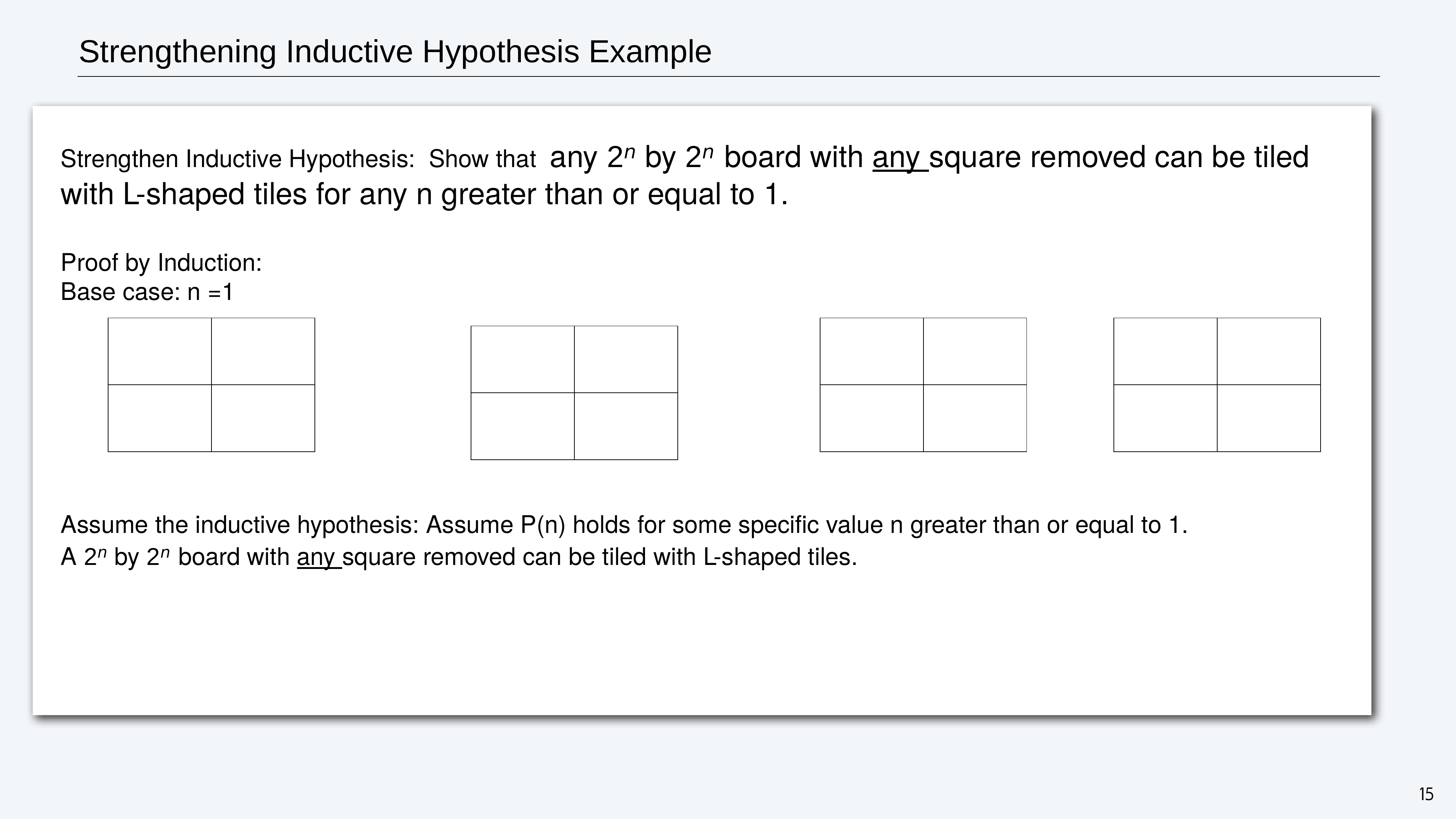

# Strengthening Inductive Hypothesis Example
Strengthen Inductive Hypothesis:  Show that  any 2n by 2n board with any square removed can be tiled with L-shaped tiles for any n greater than or equal to 1.

Proof by Induction:
Base case: n =1

Assume the inductive hypothesis: Assume P(n) holds for some specific value n greater than or equal to 1.
A 2n by 2n board with any square removed can be tiled with L-shaped tiles.

|  |  |
| --- | --- |
|  |  |
|  |  |
| --- | --- |
|  |  |
|  |  |
| --- | --- |
|  |  |
|  |  |
| --- | --- |
|  |  |
15